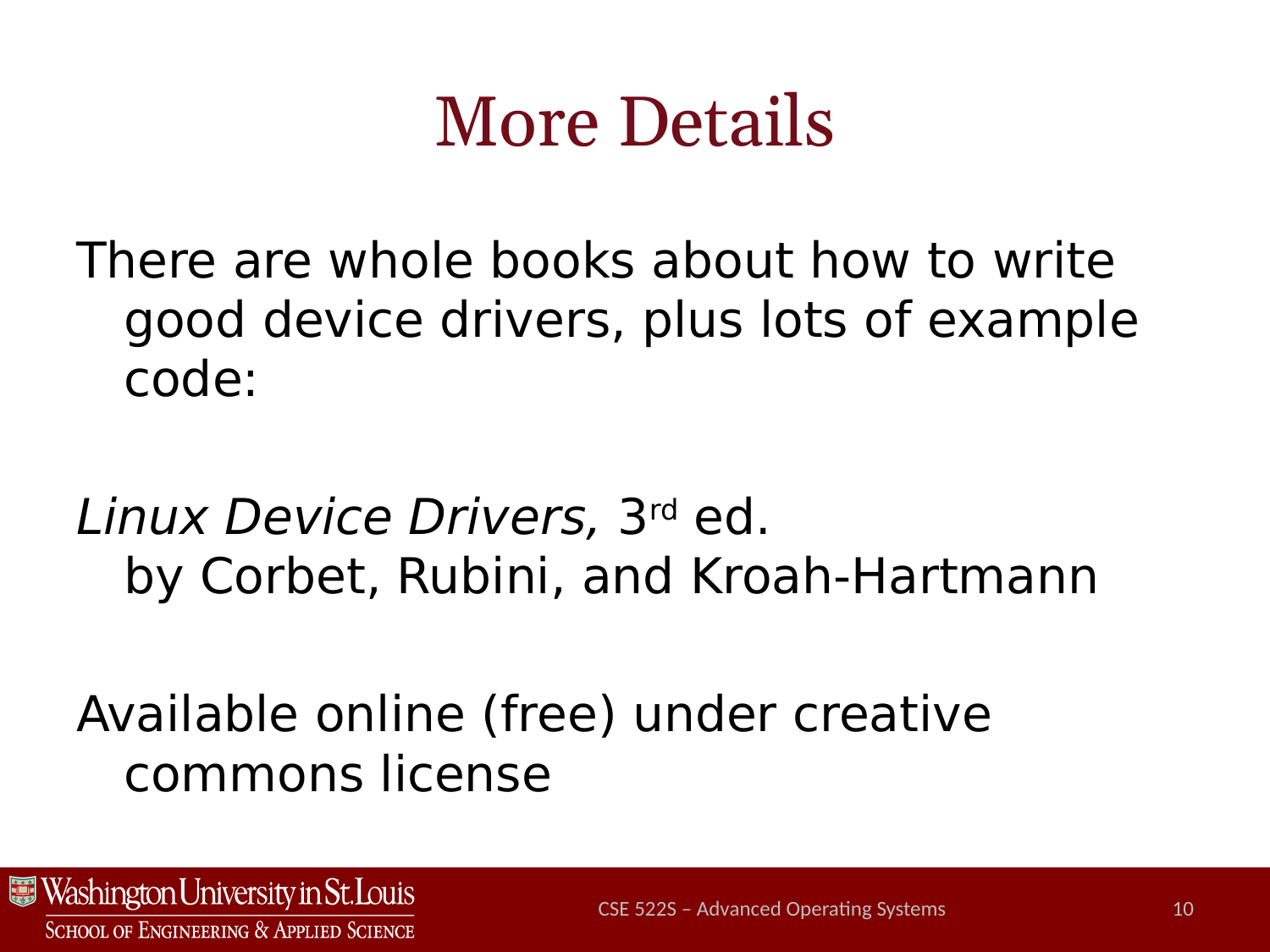

# More Details
There are whole books about how to write good device drivers, plus lots of example code:

Linux Device Drivers, 3rd ed.
by Corbet, Rubini, and Kroah-Hartmann

Available online (free) under creative commons license
CSE 522S – Advanced Operating Systems
10